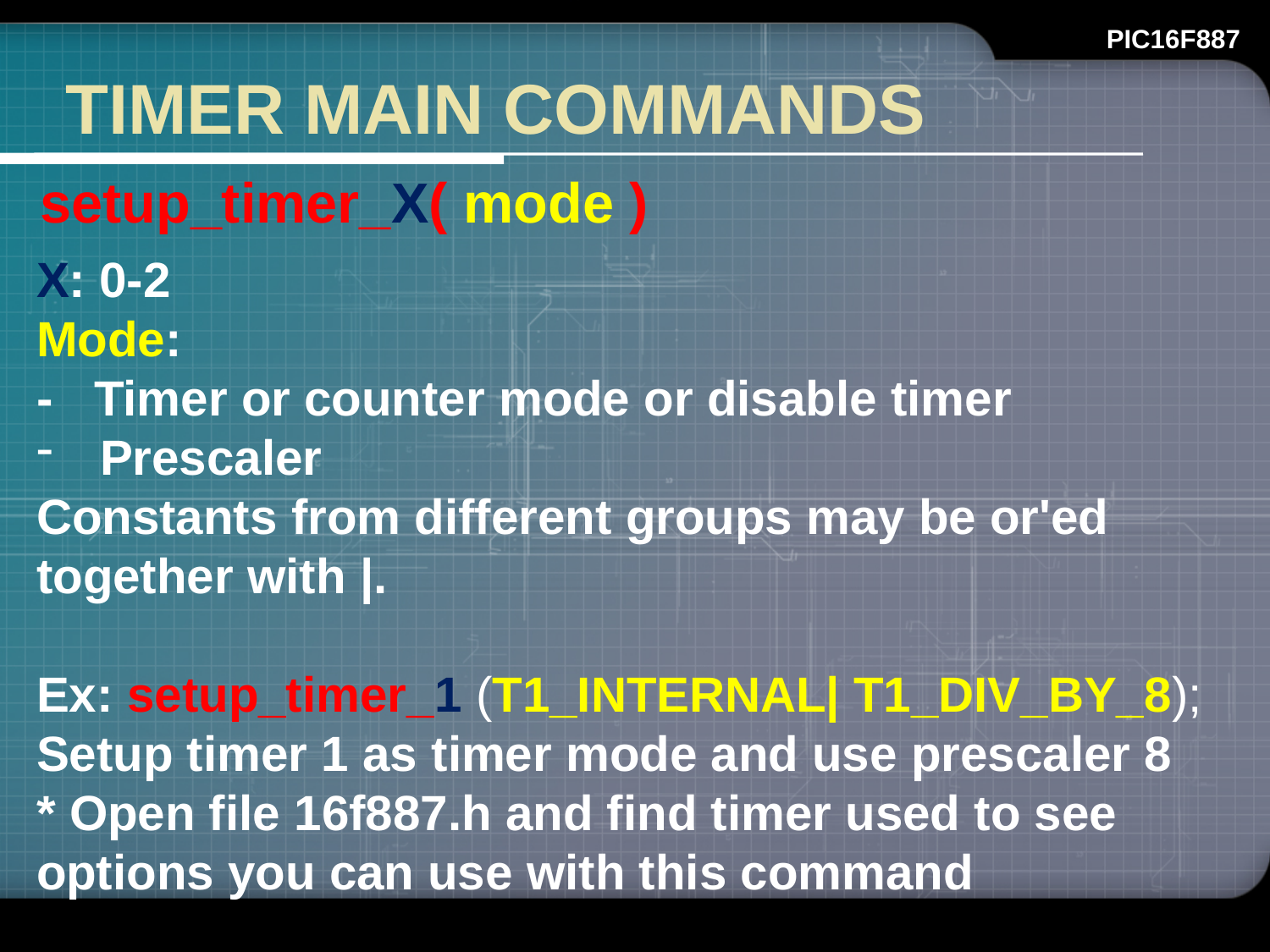

# TIMER MAIN COMMANDS
setup_timer_X( mode )
X: 0-2
Mode:
-   Timer or counter mode or disable timer
Prescaler
Constants from different groups may be or'ed together with |.

Ex: setup_timer_1 (T1_INTERNAL| T1_DIV_BY_8);
Setup timer 1 as timer mode and use prescaler 8
* Open file 16f887.h and find timer used to see options you can use with this command